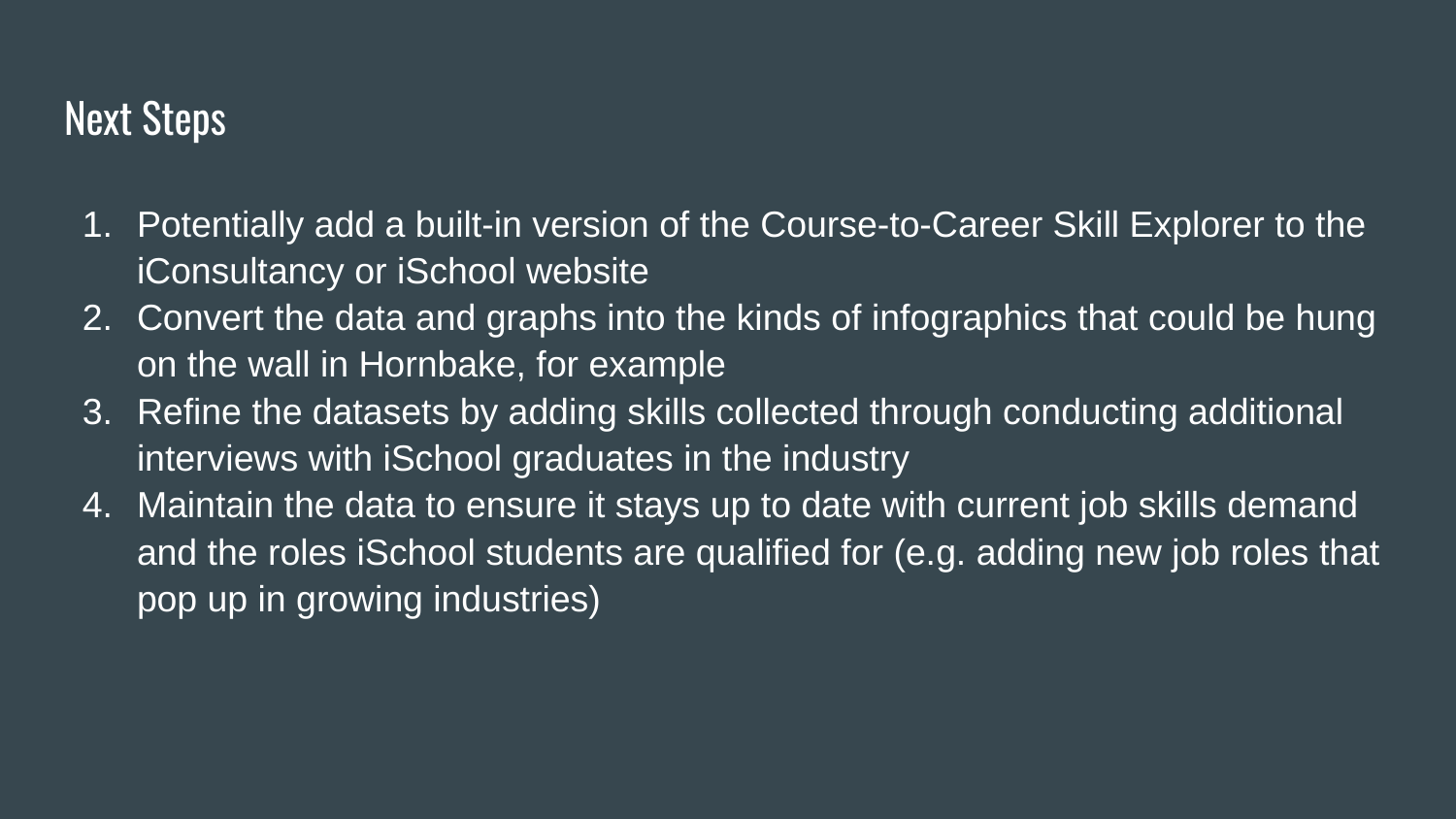

# Next Steps
Potentially add a built-in version of the Course-to-Career Skill Explorer to the iConsultancy or iSchool website
Convert the data and graphs into the kinds of infographics that could be hung on the wall in Hornbake, for example
Refine the datasets by adding skills collected through conducting additional interviews with iSchool graduates in the industry
Maintain the data to ensure it stays up to date with current job skills demand and the roles iSchool students are qualified for (e.g. adding new job roles that pop up in growing industries)